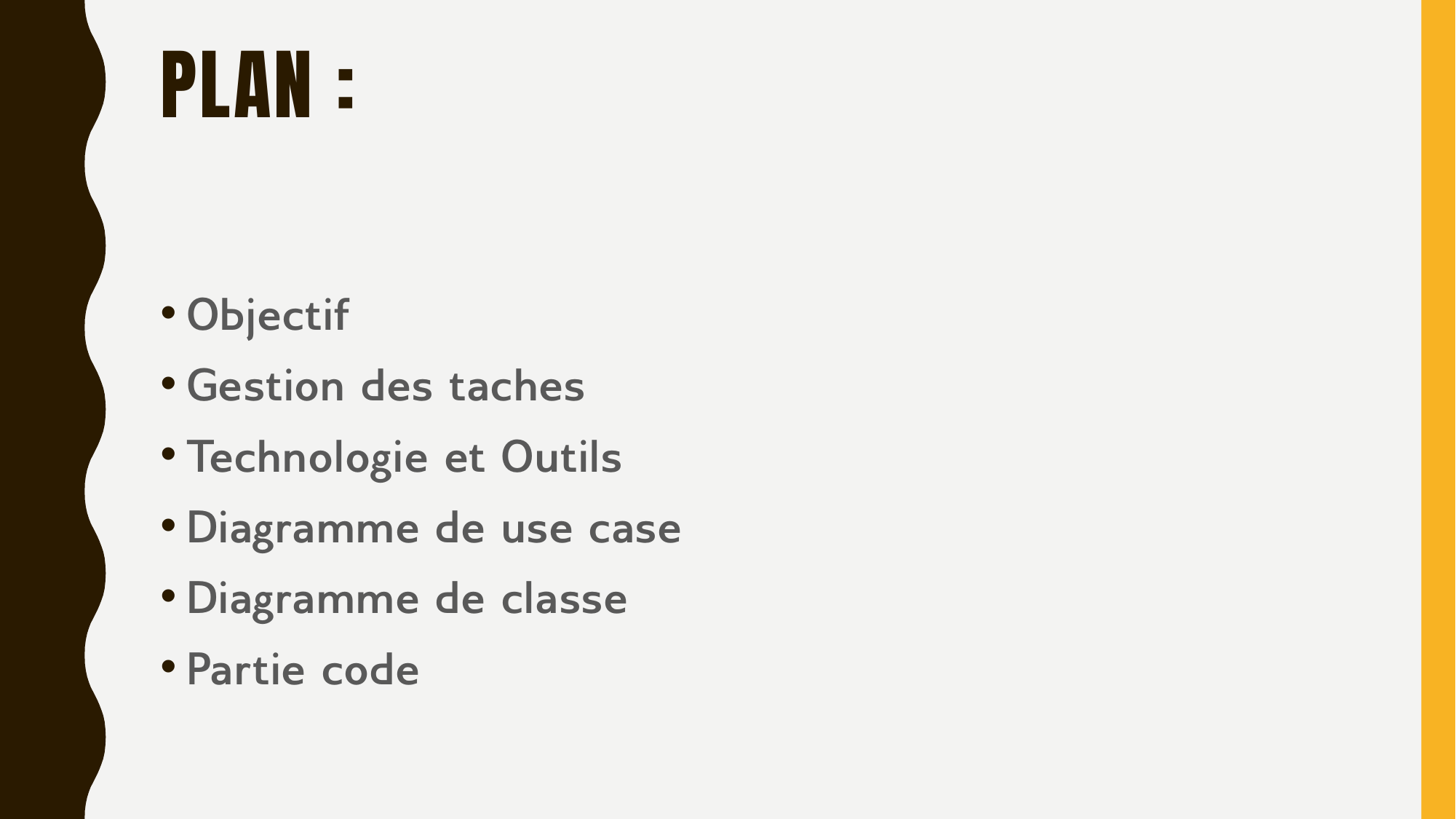

# Plan :
Objectif
Gestion des taches
Technologie et Outils
Diagramme de use case
Diagramme de classe
Partie code